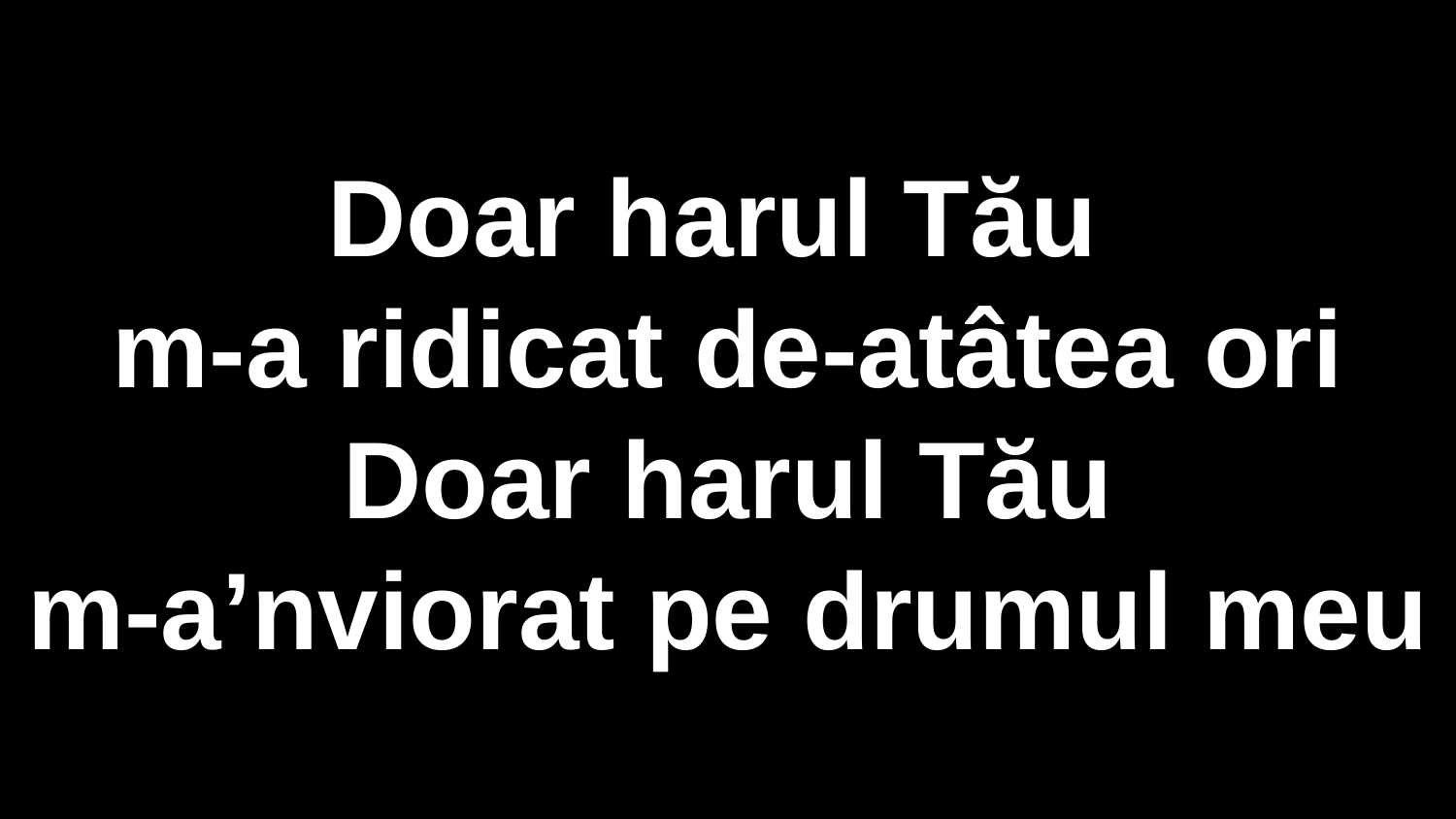

# Doar harul Tău m-a ridicat de-atâtea ori Doar harul Tău m-a’nviorat pe drumul meu